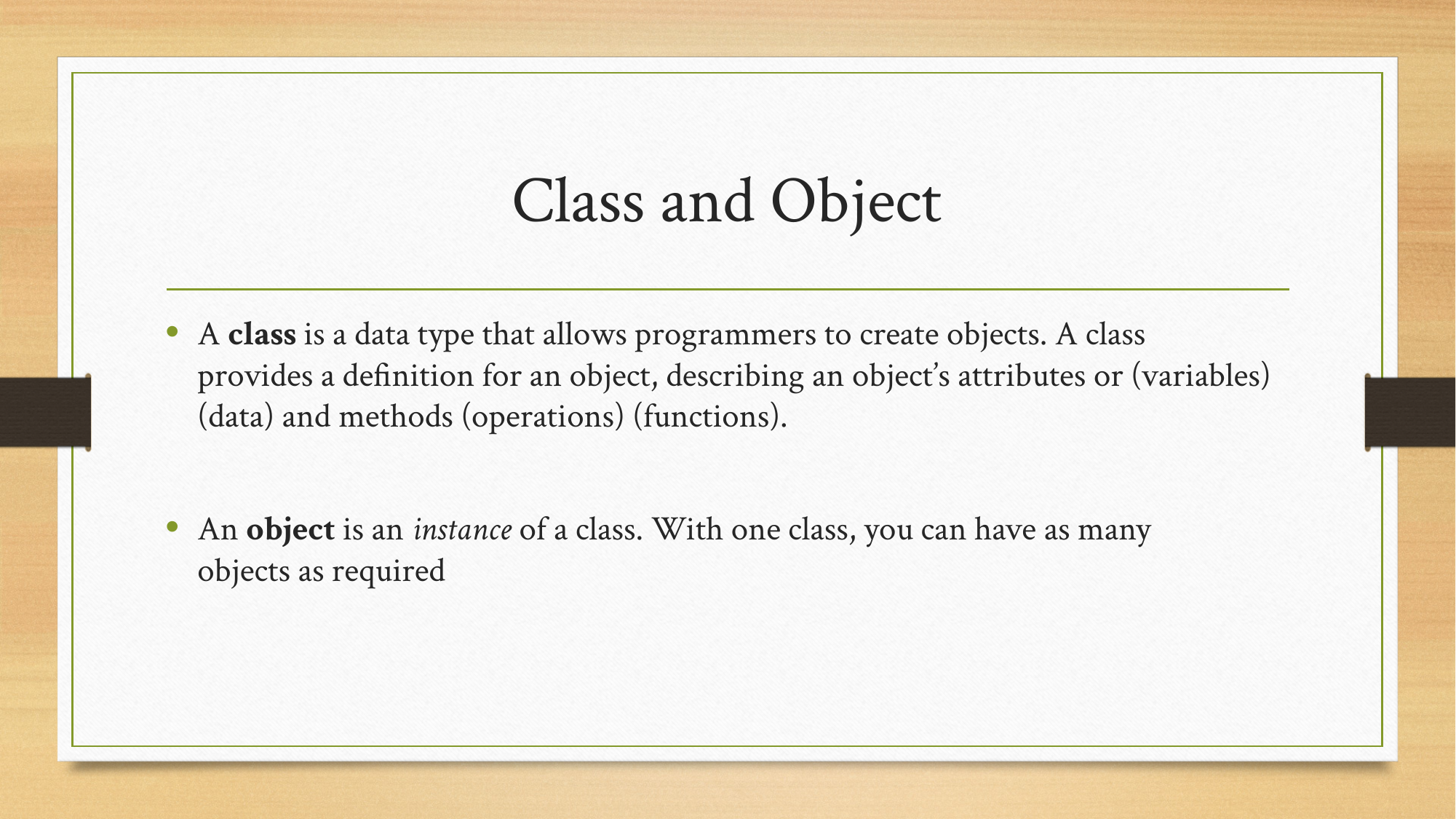

# Class and Object
A class is a data type that allows programmers to create objects. A class
provides a definition for an object, describing an object’s attributes or (variables) (data) and methods (operations) (functions).

An object is an instance of a class. With one class, you can have as many
objects as required